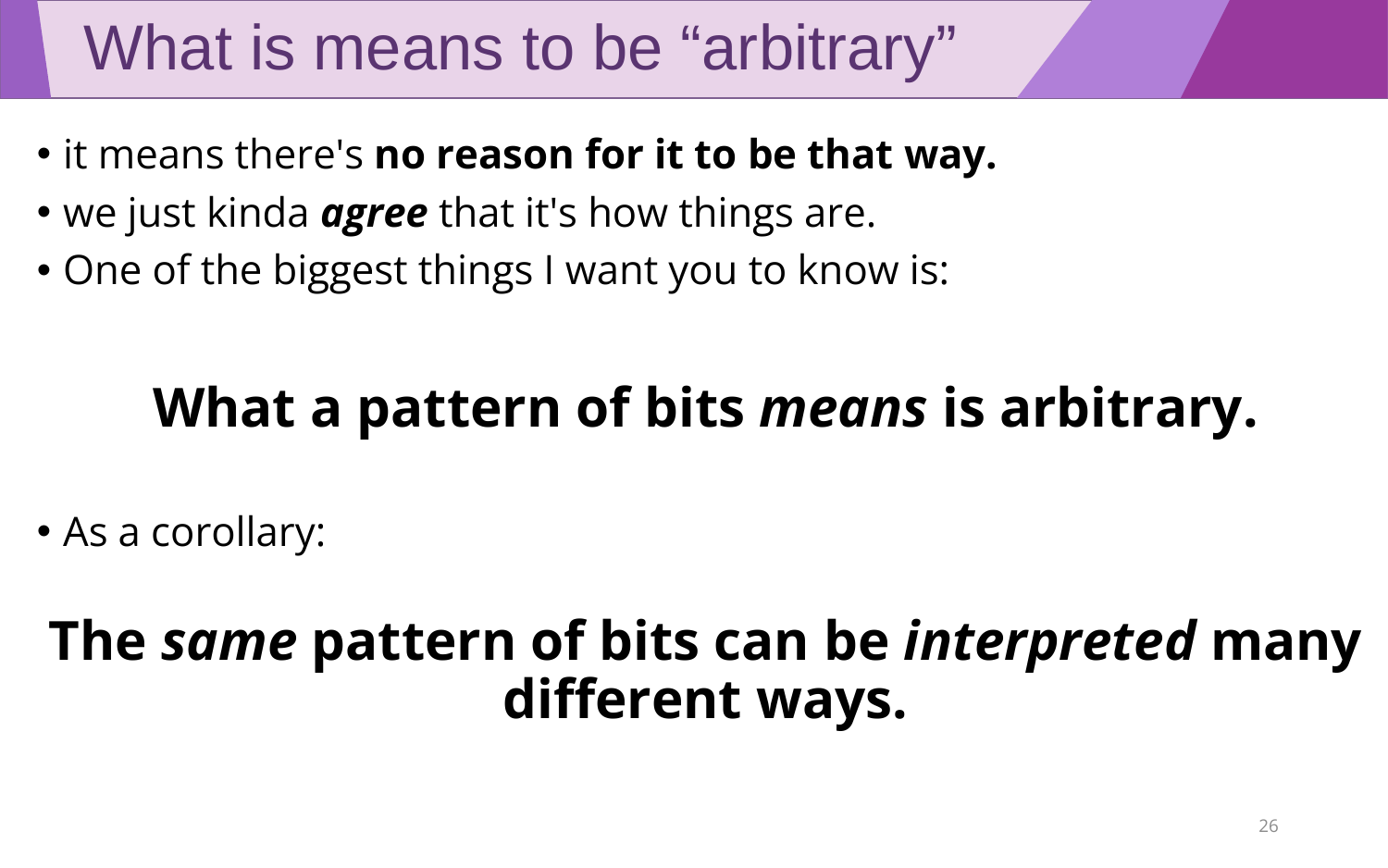

# What is means to be “arbitrary”
it means there's no reason for it to be that way.
we just kinda agree that it's how things are.
One of the biggest things I want you to know is:

What a pattern of bits means is arbitrary.

As a corollary:
The same pattern of bits can be interpreted many different ways.
26